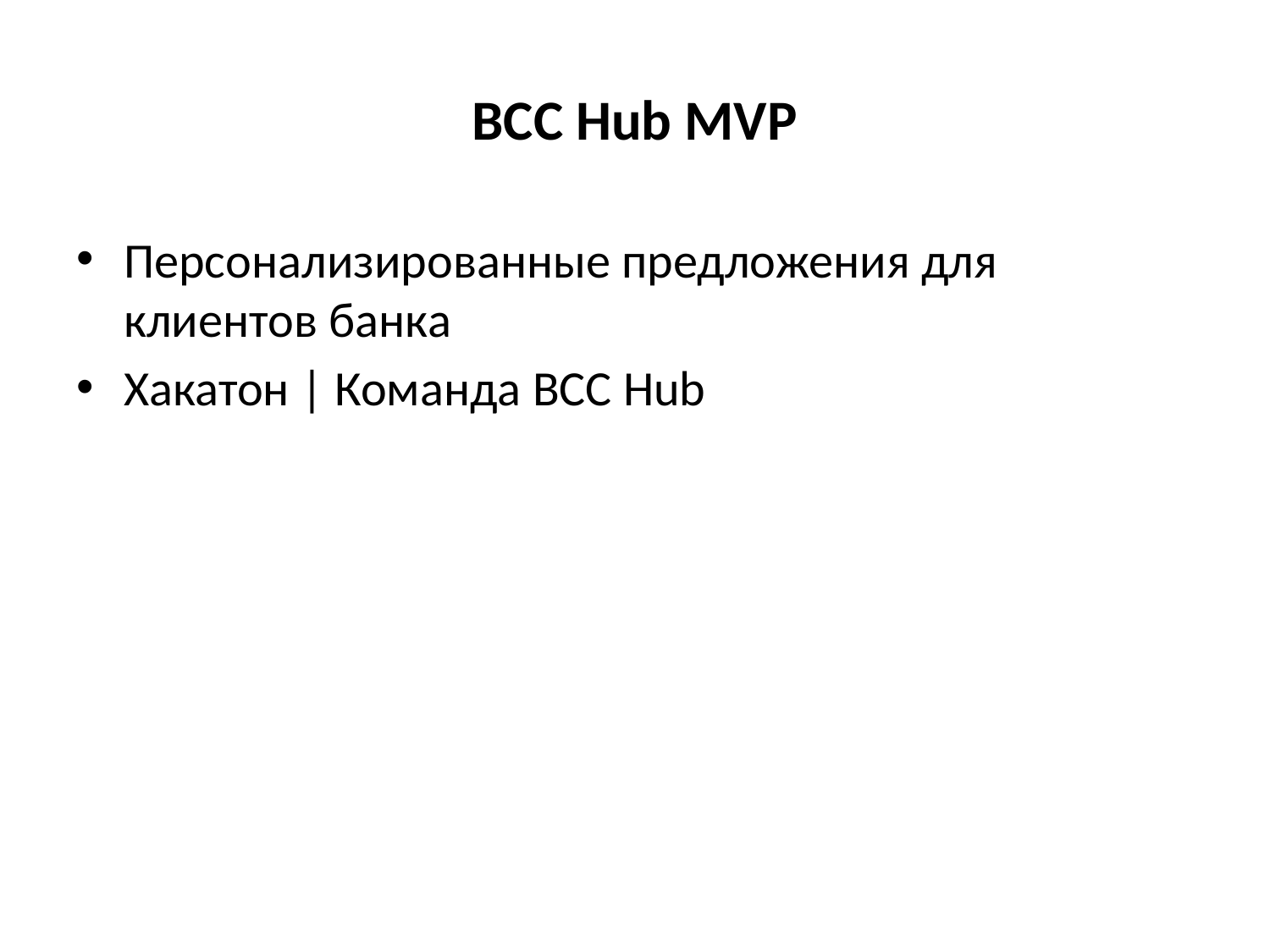

# BCC Hub MVP
Персонализированные предложения для клиентов банка
Хакатон | Команда BCC Hub